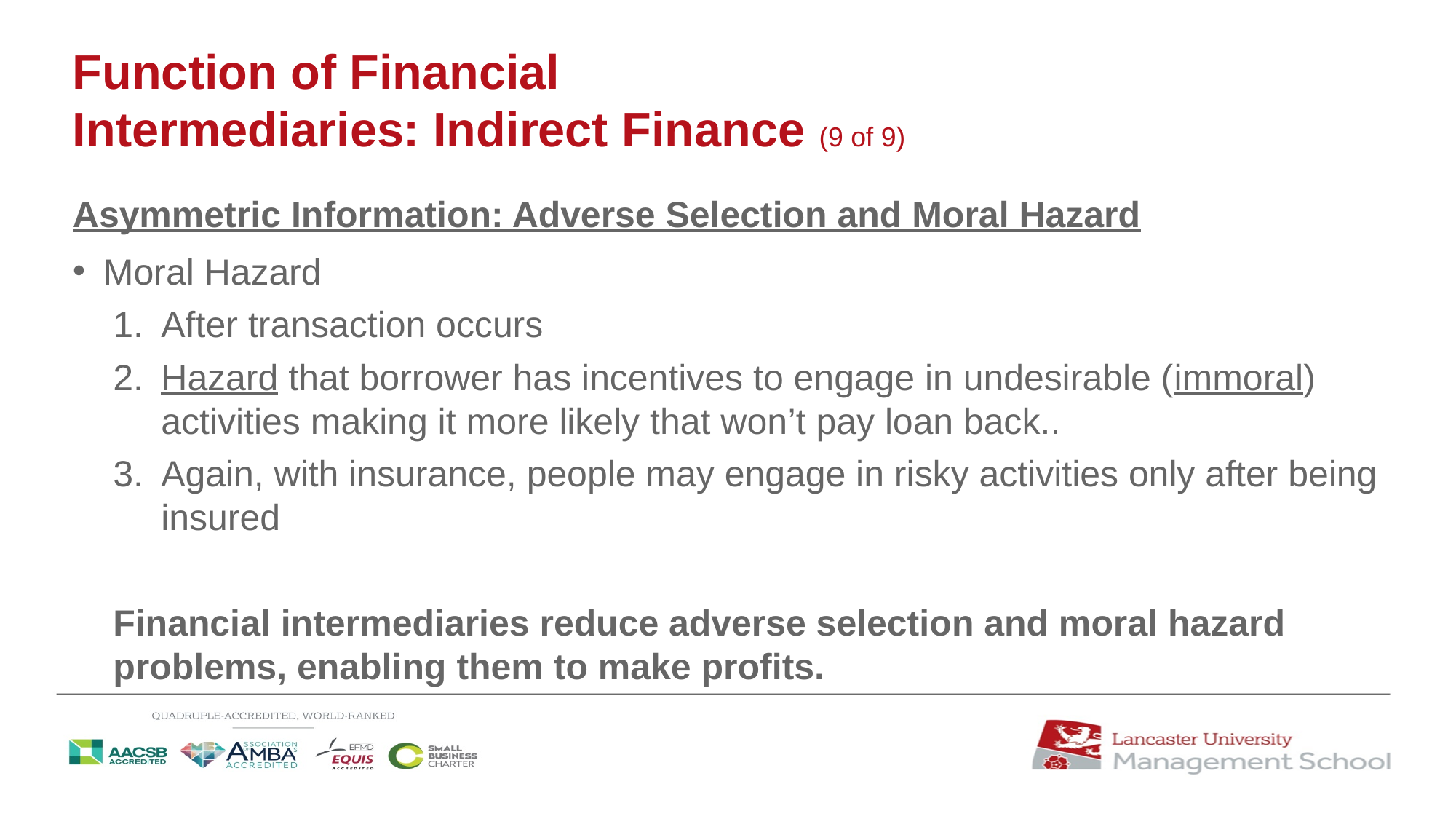

# Function of Financial Intermediaries: Indirect Finance (9 of 9)
Asymmetric Information: Adverse Selection and Moral Hazard
Moral Hazard
After transaction occurs
Hazard that borrower has incentives to engage in undesirable (immoral) activities making it more likely that won’t pay loan back..
Again, with insurance, people may engage in risky activities only after being insured

Financial intermediaries reduce adverse selection and moral hazard problems, enabling them to make profits.